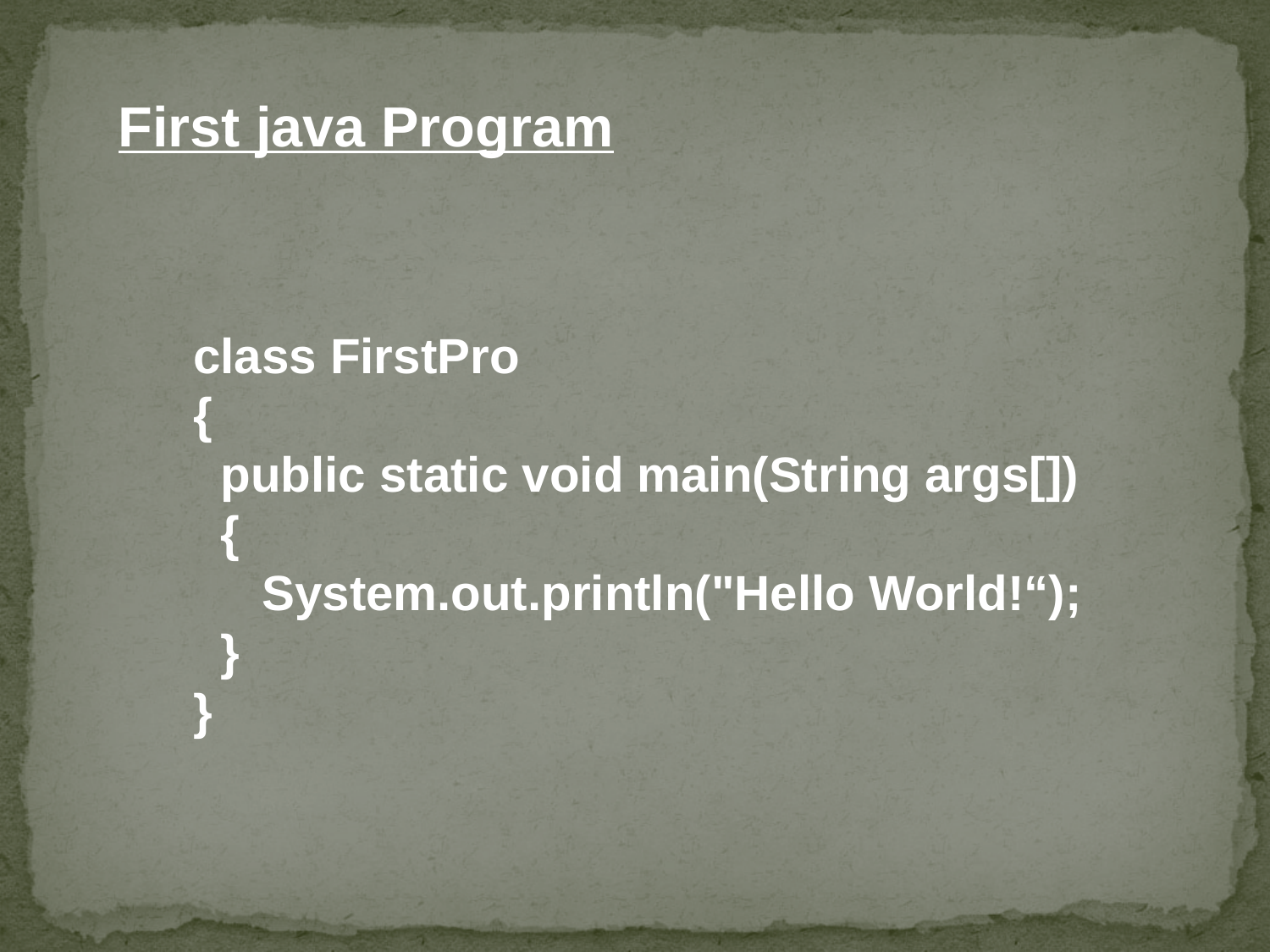

First java Program
class FirstPro
{
  public static void main(String args[])
  {
     System.out.println("Hello World!“);
  }
}